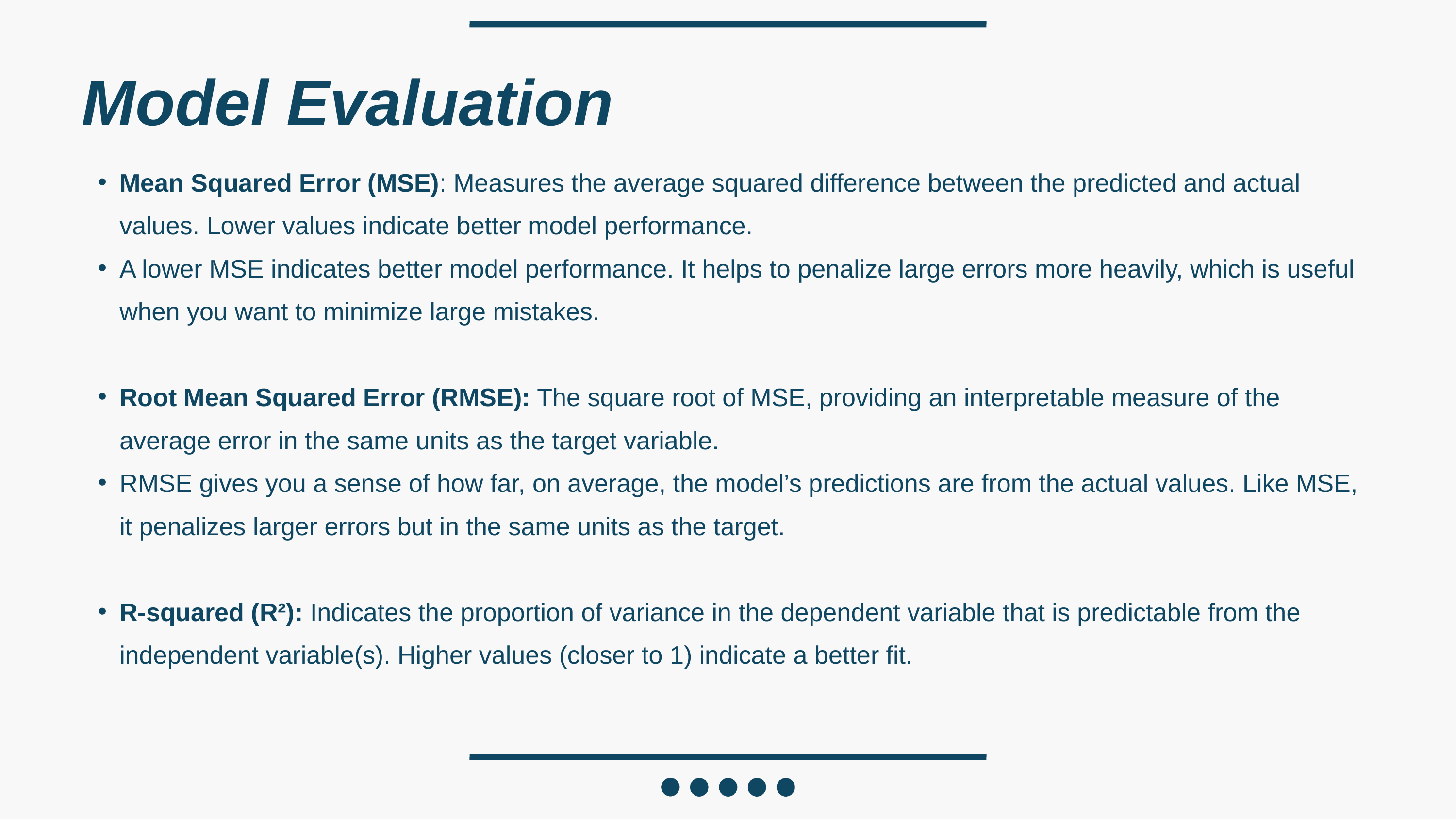

Model Evaluation
Mean Squared Error (MSE): Measures the average squared difference between the predicted and actual values. Lower values indicate better model performance.
A lower MSE indicates better model performance. It helps to penalize large errors more heavily, which is useful when you want to minimize large mistakes.

Root Mean Squared Error (RMSE): The square root of MSE, providing an interpretable measure of the average error in the same units as the target variable.
RMSE gives you a sense of how far, on average, the model’s predictions are from the actual values. Like MSE, it penalizes larger errors but in the same units as the target.

R-squared (R²): Indicates the proportion of variance in the dependent variable that is predictable from the independent variable(s). Higher values (closer to 1) indicate a better fit.